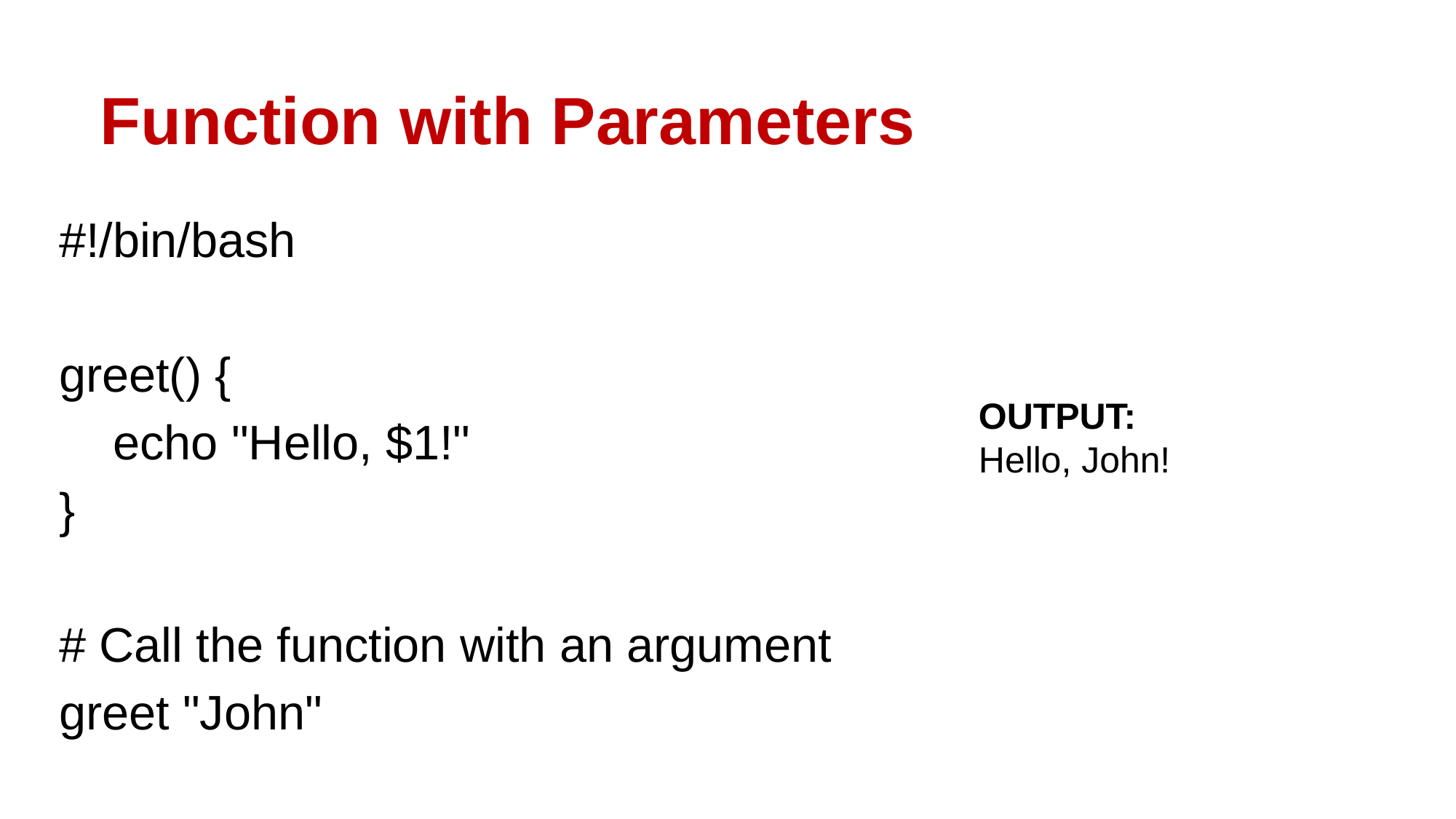

# Function with Parameters
#!/bin/bash

greet() {
    echo "Hello, $1!"
}

# Call the function with an argument
greet "John"
OUTPUT:
Hello, John!